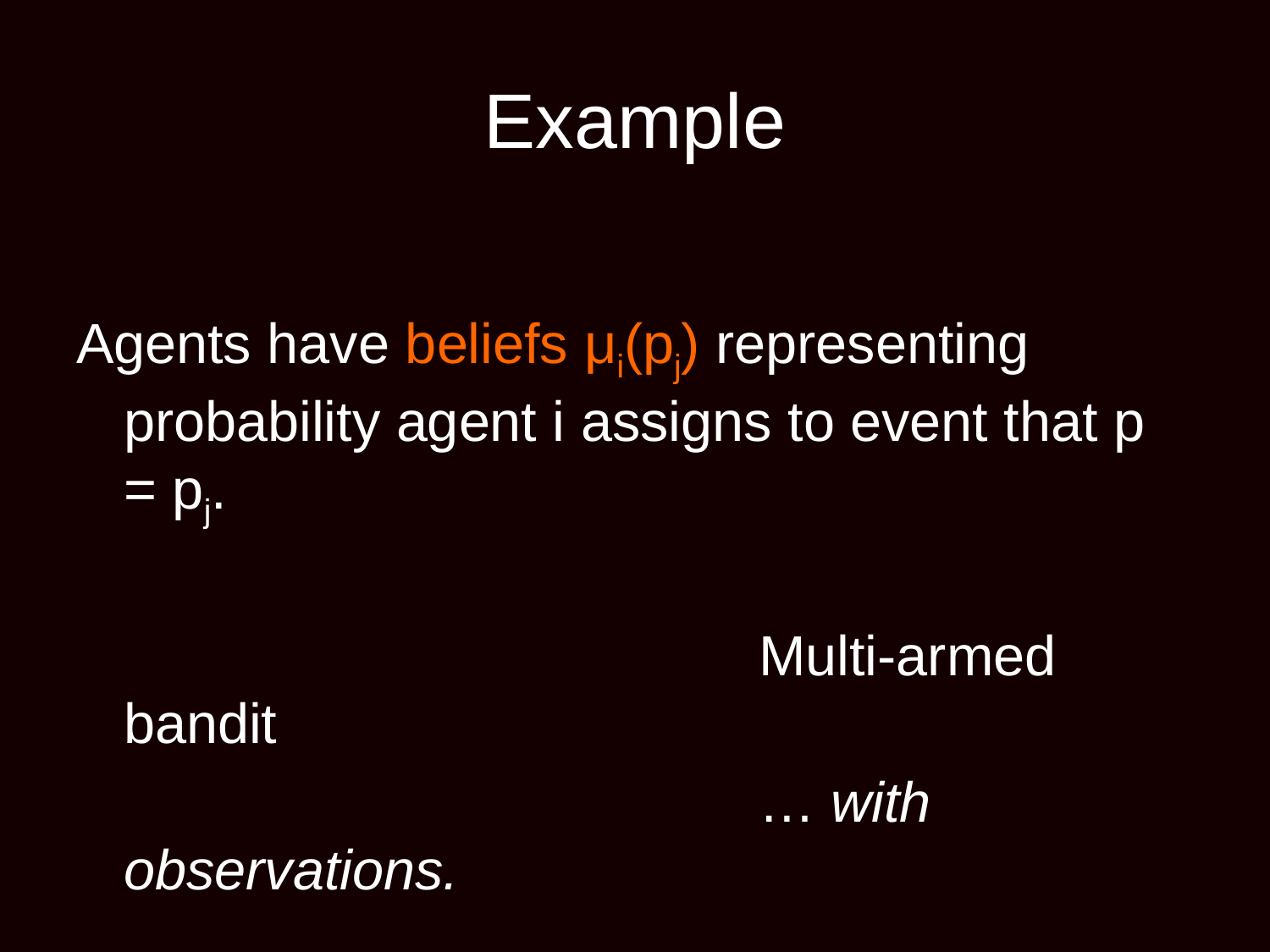

# Example

Agents have beliefs μi(pj) representing probability agent i assigns to event that p = pj.

						Multi-armed bandit
						… with observations.